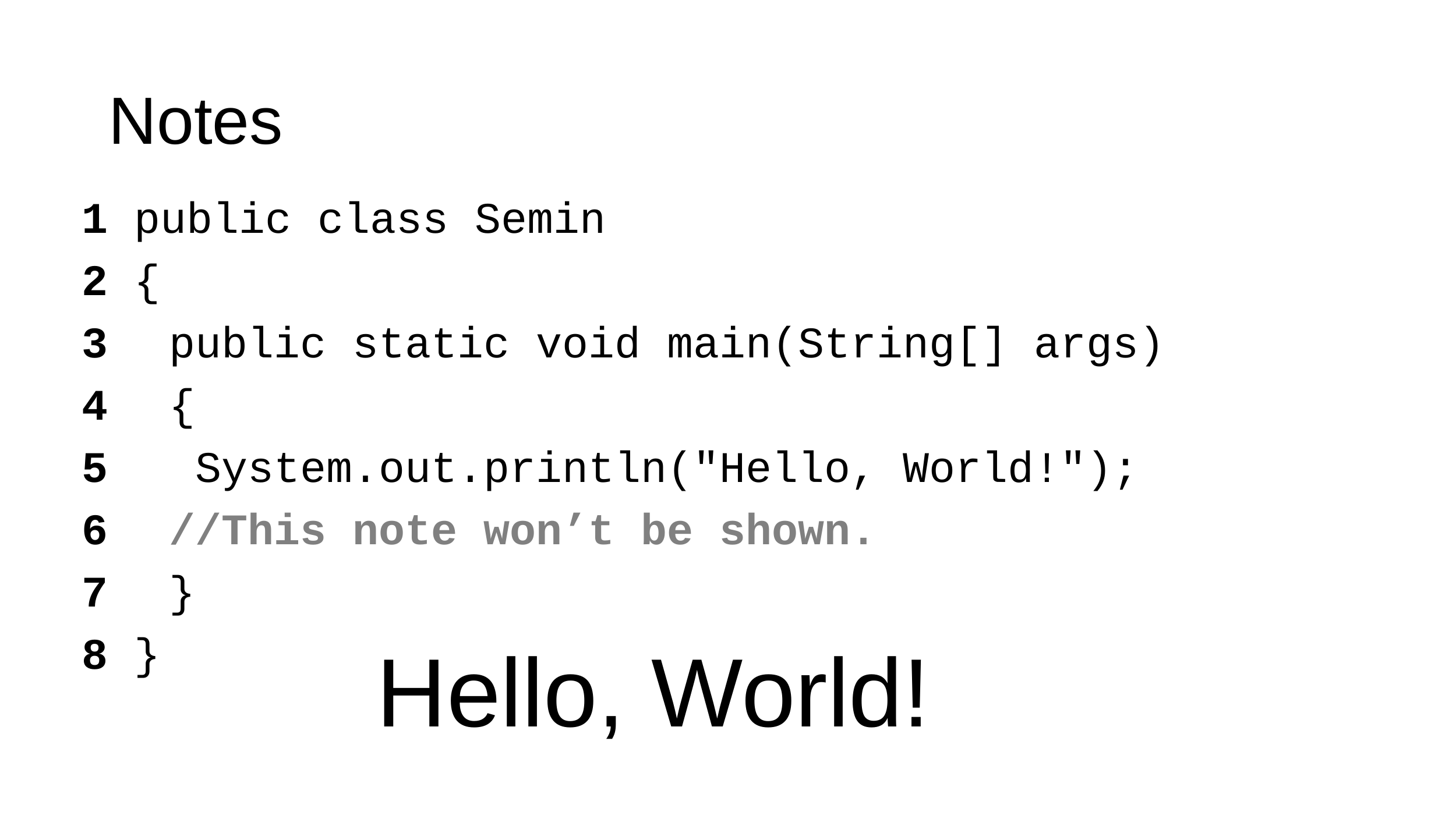

# Notes
1 public class Semin
2 {
3 	public static void main(String[] args)
4 	{
5 	 System.out.println("Hello, World!");
6	//This note won’t be shown.
7	}
8 }
Hello, World!